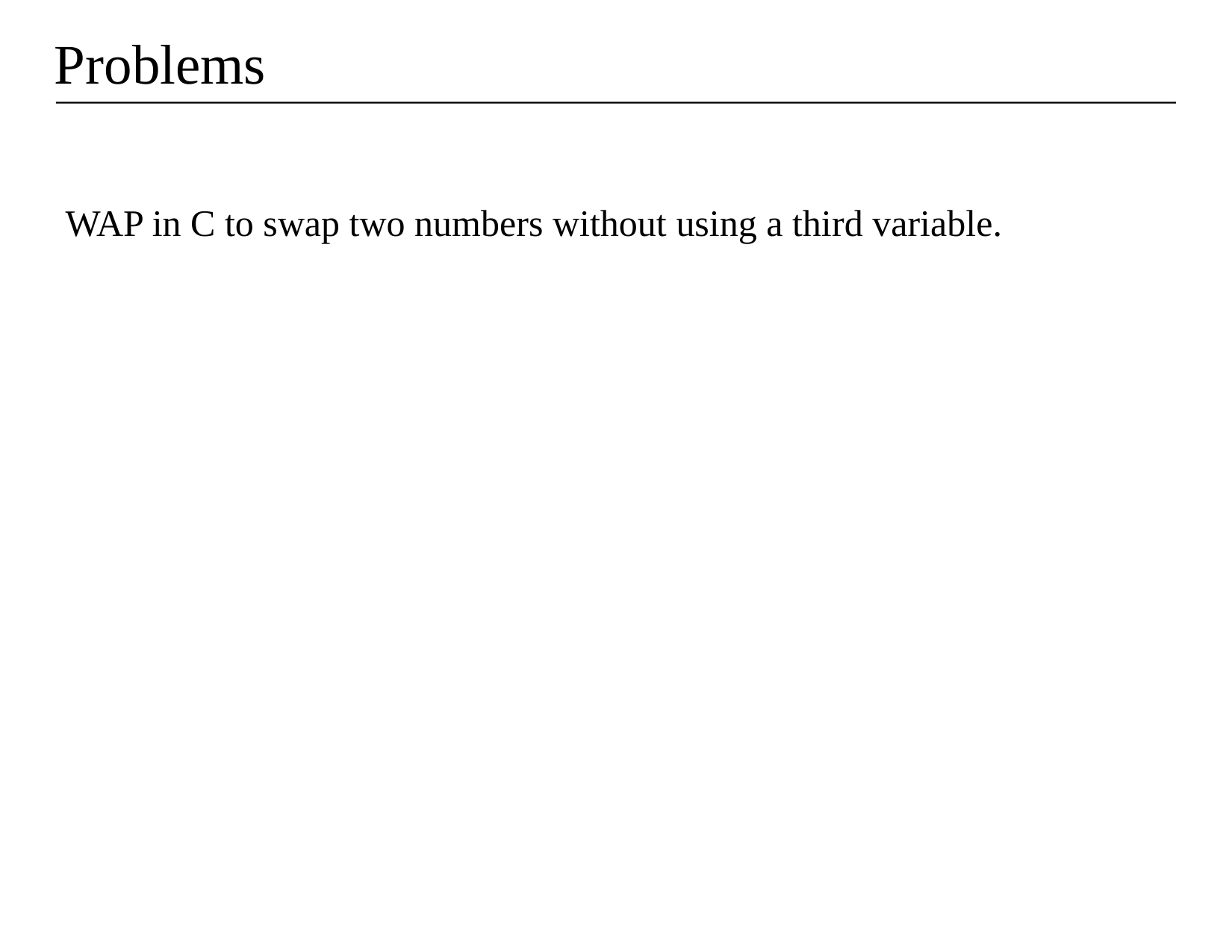

# Problems
WAP in C to swap two numbers without using a third variable.